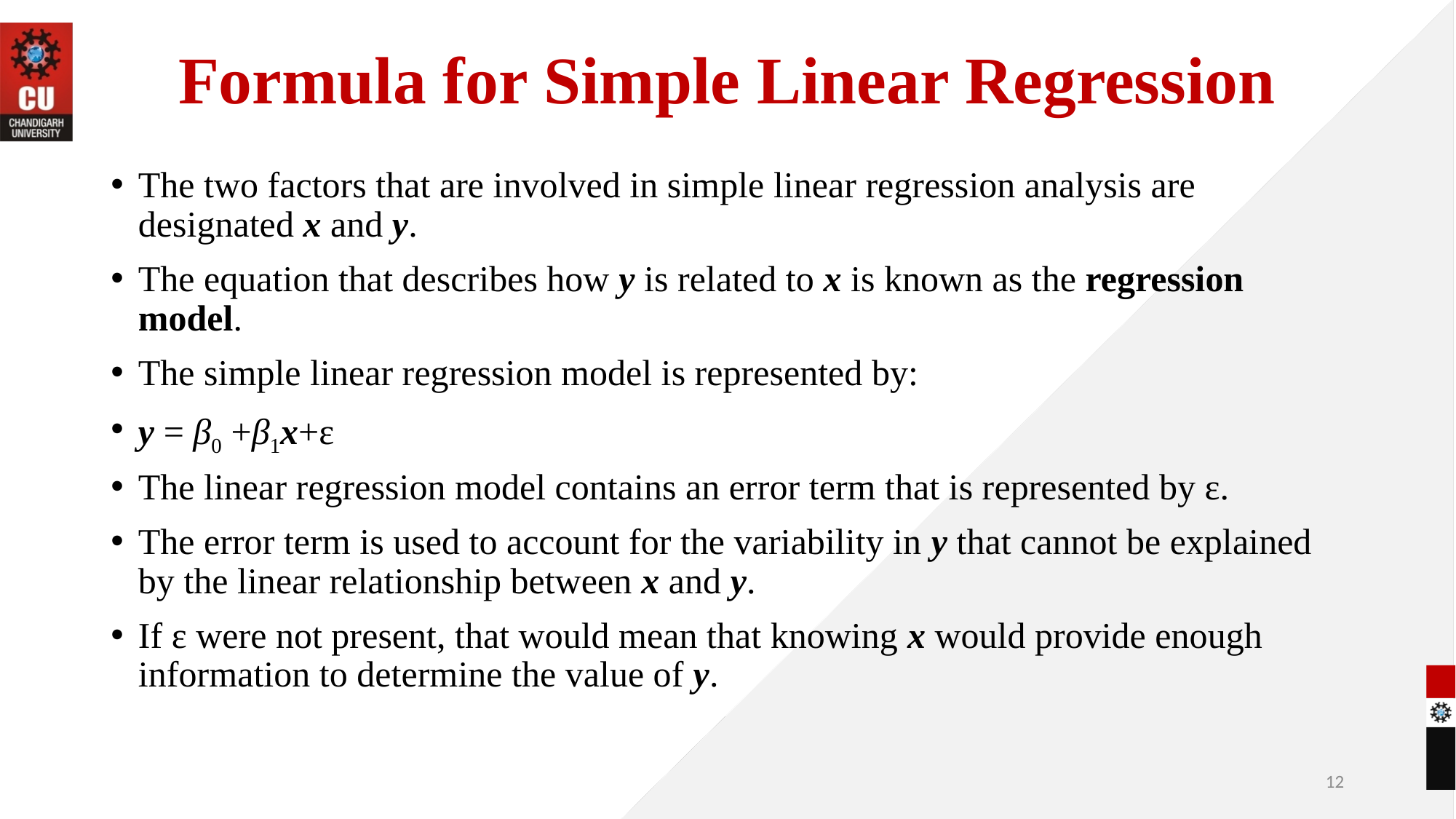

# Formula for Simple Linear Regression
The two factors that are involved in simple linear regression analysis are designated x and y.
The equation that describes how y is related to x is known as the regression model.
The simple linear regression model is represented by:
y = β0 +β1x+ε
The linear regression model contains an error term that is represented by ε.
The error term is used to account for the variability in y that cannot be explained by the linear relationship between x and y.
If ε were not present, that would mean that knowing x would provide enough information to determine the value of y.
12